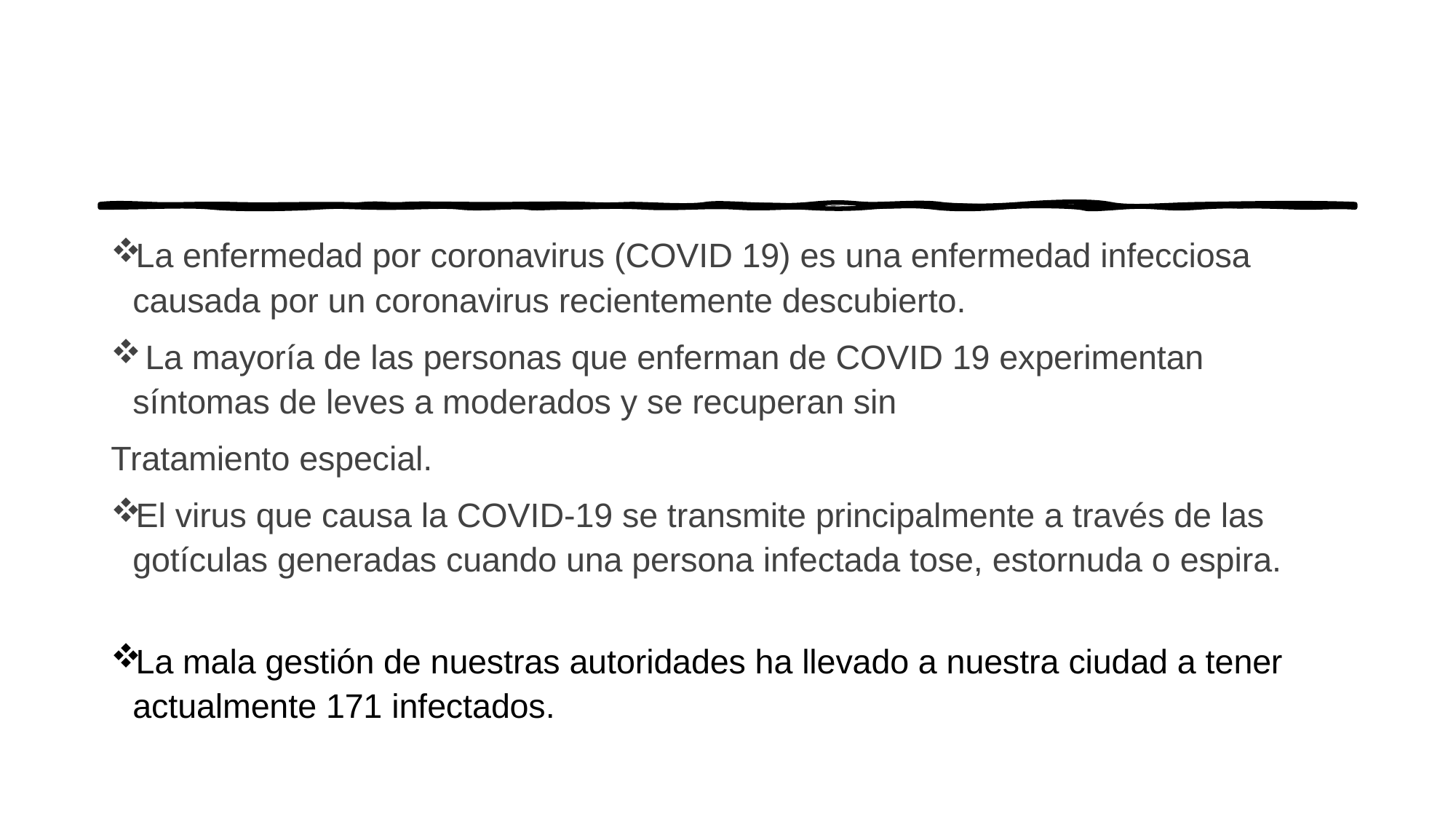

La enfermedad por coronavirus (COVID 19) es una ‎enfermedad infecciosa causada por un ‎coronavirus recientemente descubierto. ‎
 La mayoría de las personas que enferman de ‎COVID 19 experimentan síntomas de leves a ‎moderados y se recuperan sin
Tratamiento especial.
El virus que causa la COVID‑19 se transmite principalmente a través de las gotículas generadas cuando una persona infectada tose, estornuda o espira.
La mala gestión de nuestras autoridades ha llevado a nuestra ciudad a tener actualmente 171 infectados.